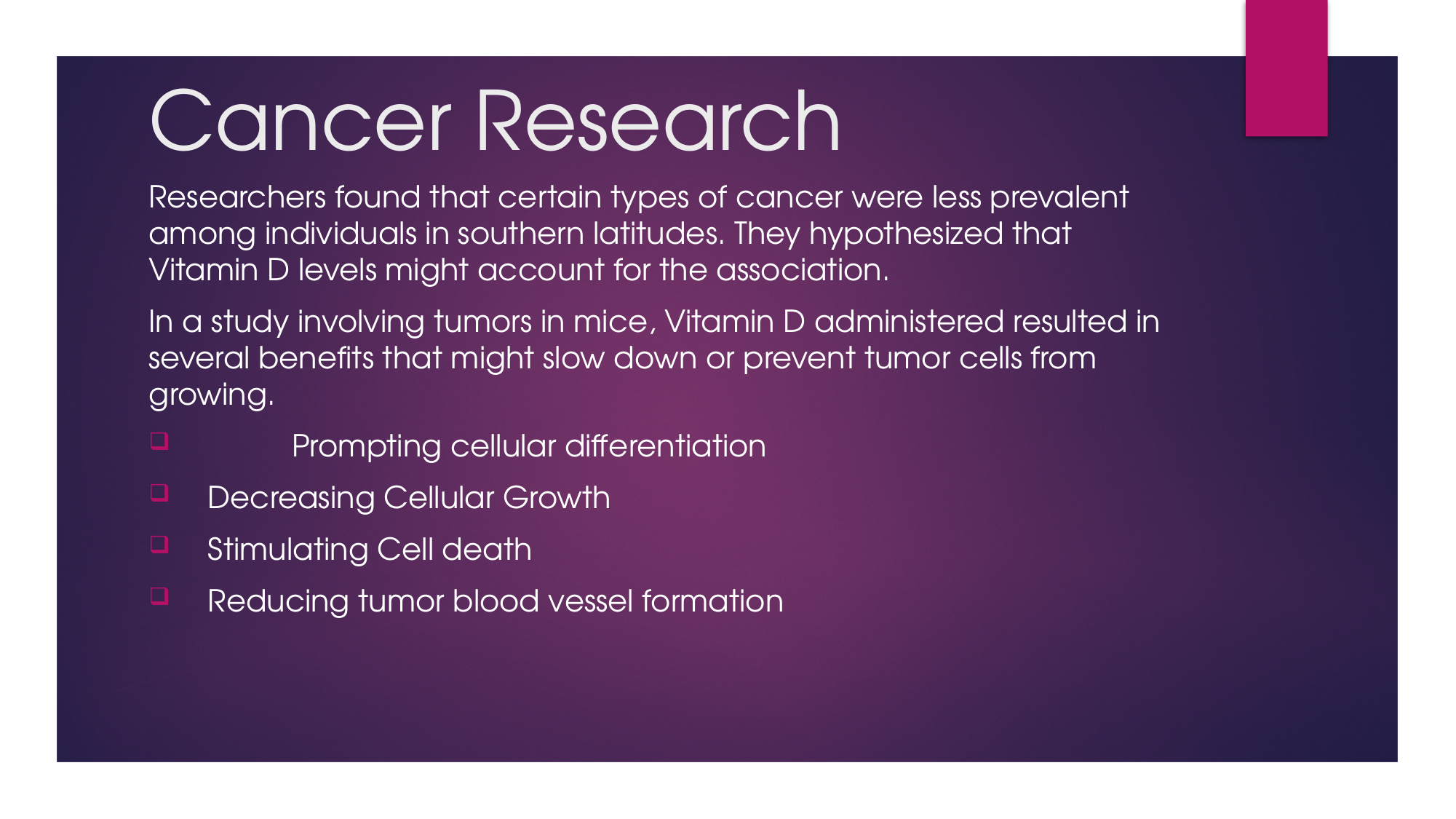

# Cancer Research
Researchers found that certain types of cancer were less prevalent among individuals in southern latitudes. They hypothesized that Vitamin D levels might account for the association.
In a study involving tumors in mice, Vitamin D administered resulted in several benefits that might slow down or prevent tumor cells from growing.
	Prompting cellular differentiation
   Decreasing Cellular Growth
   Stimulating Cell death
   Reducing tumor blood vessel formation